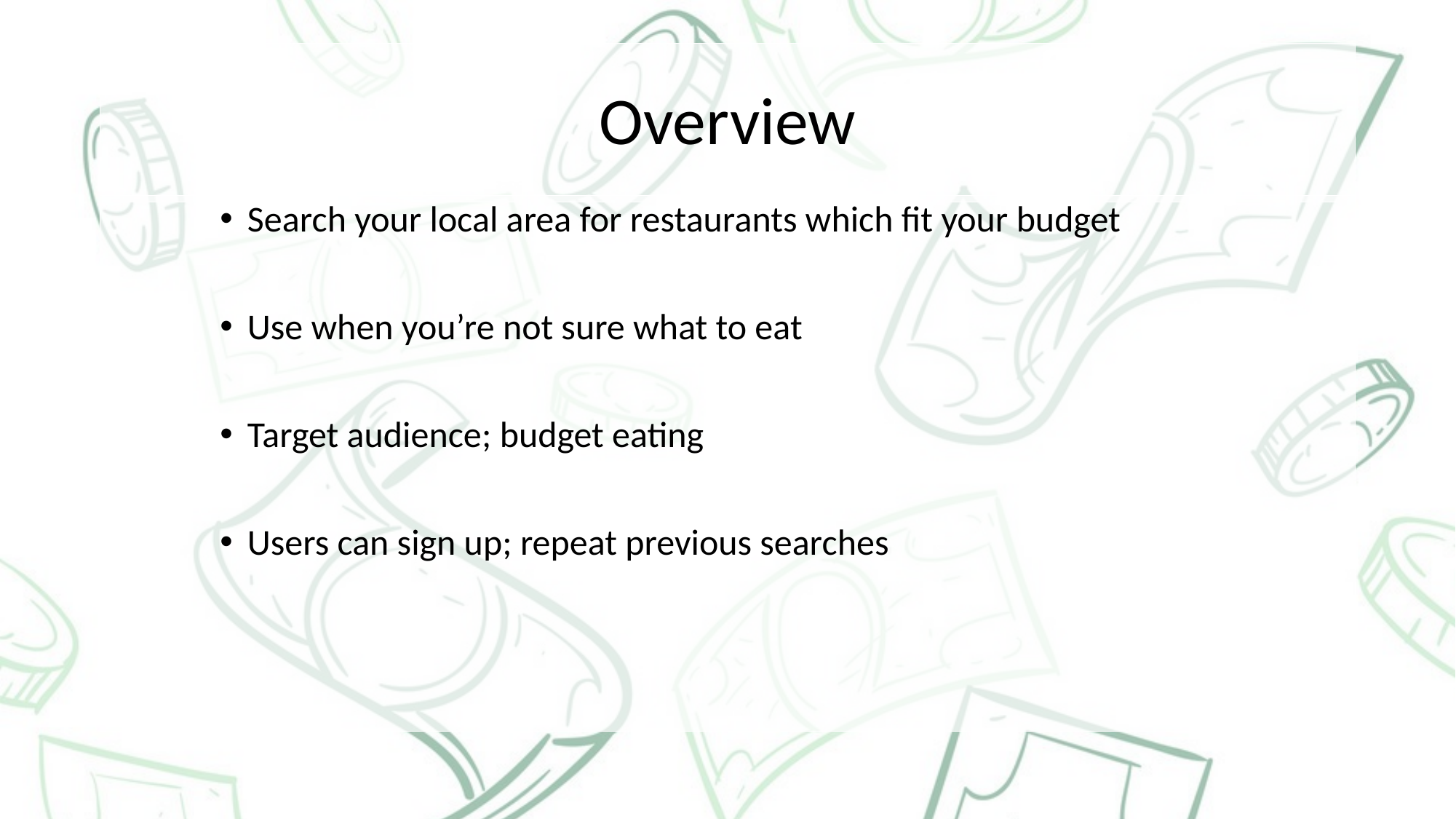

# Overview
Search your local area for restaurants which fit your budget

Use when you’re not sure what to eat

Target audience; budget eating

Users can sign up; repeat previous searches